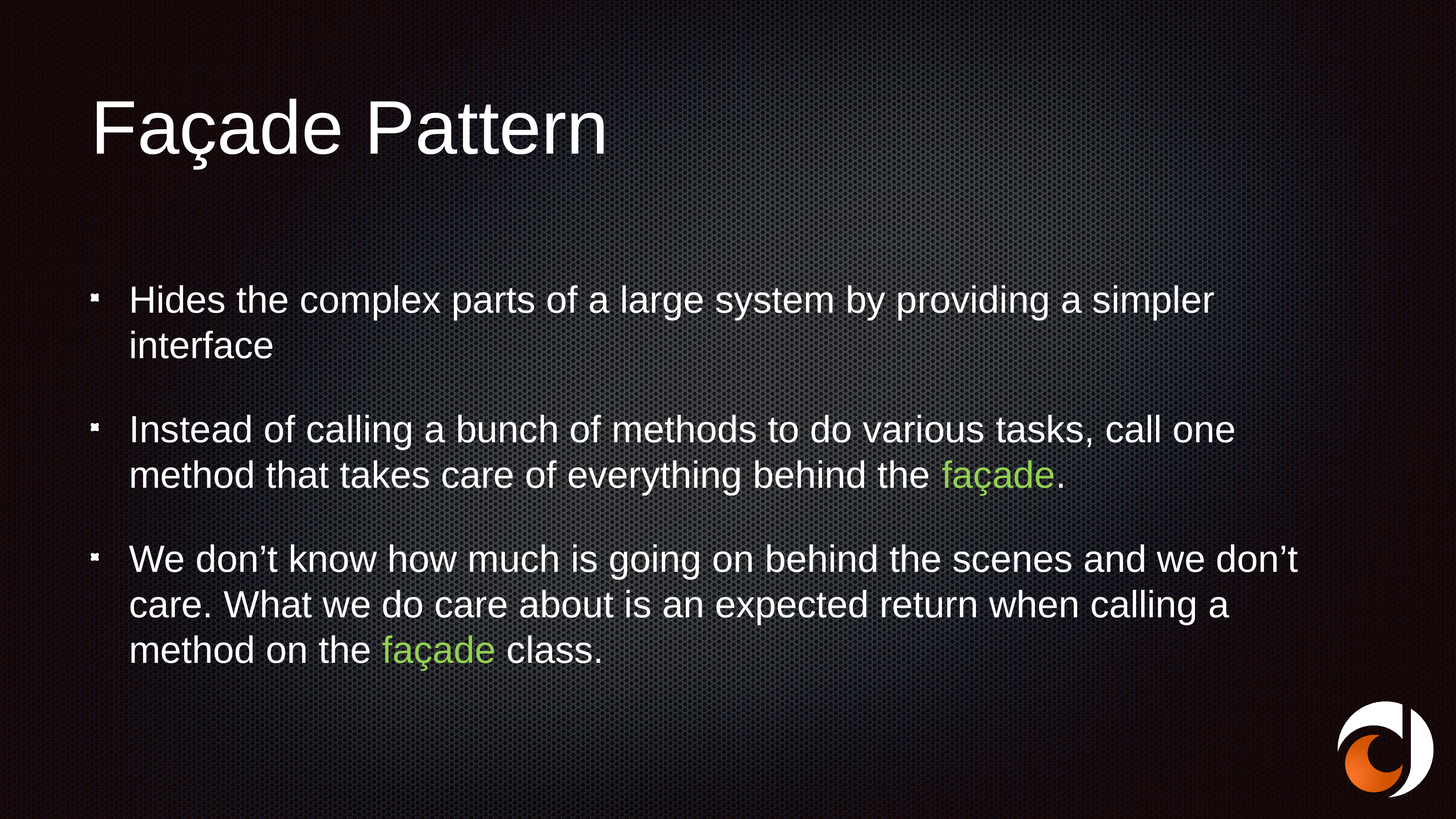

# Façade Pattern
Hides the complex parts of a large system by providing a simpler interface
Instead of calling a bunch of methods to do various tasks, call one method that takes care of everything behind the façade.
We don’t know how much is going on behind the scenes and we don’t care. What we do care about is an expected return when calling a method on the façade class.